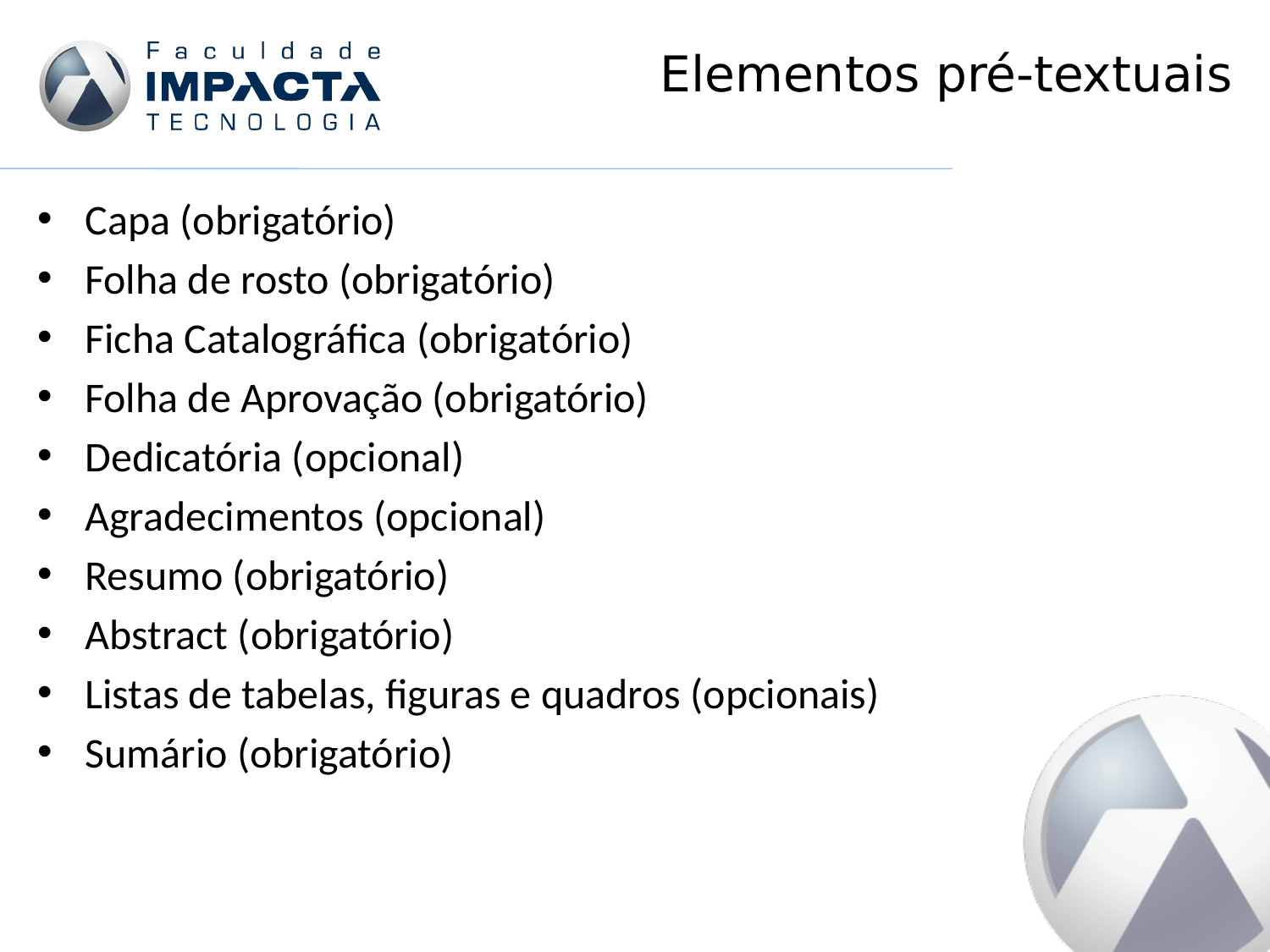

# Elementos pré-textuais
Capa (obrigatório)
Folha de rosto (obrigatório)
Ficha Catalográfica (obrigatório)
Folha de Aprovação (obrigatório)
Dedicatória (opcional)
Agradecimentos (opcional)
Resumo (obrigatório)
Abstract (obrigatório)
Listas de tabelas, figuras e quadros (opcionais)
Sumário (obrigatório)